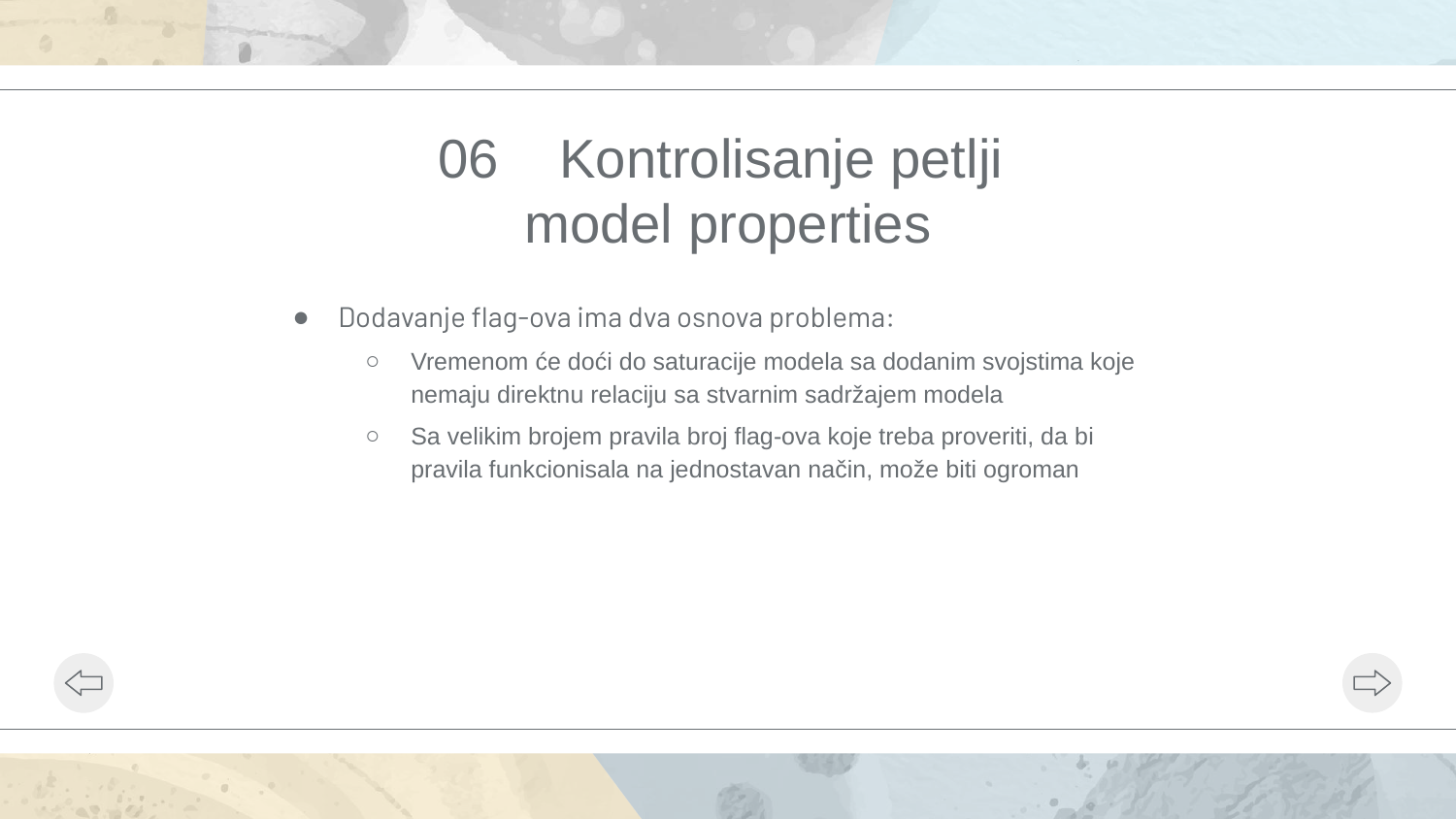

# 06    Kontrolisanje petlji model properties
Dodavanje flag-ova ima dva osnova problema:
Vremenom će doći do saturacije modela sa dodanim svojstima koje nemaju direktnu relaciju sa stvarnim sadržajem modela
Sa velikim brojem pravila broj flag-ova koje treba proveriti, da bi pravila funkcionisala na jednostavan način, može biti ogroman